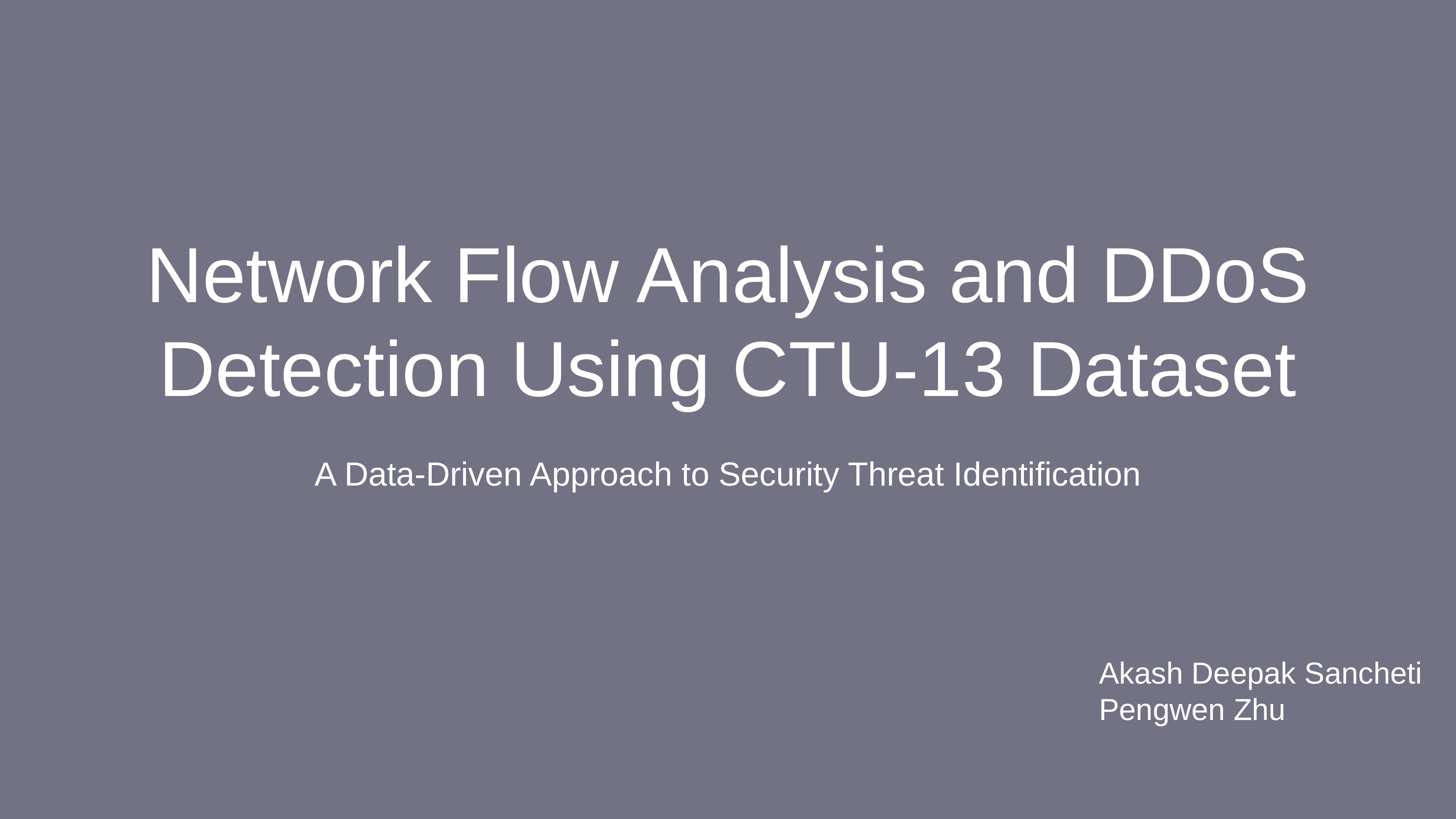

# Network Flow Analysis and DDoS Detection Using CTU-13 Dataset
A Data-Driven Approach to Security Threat Identification
Akash Deepak Sancheti
Pengwen Zhu